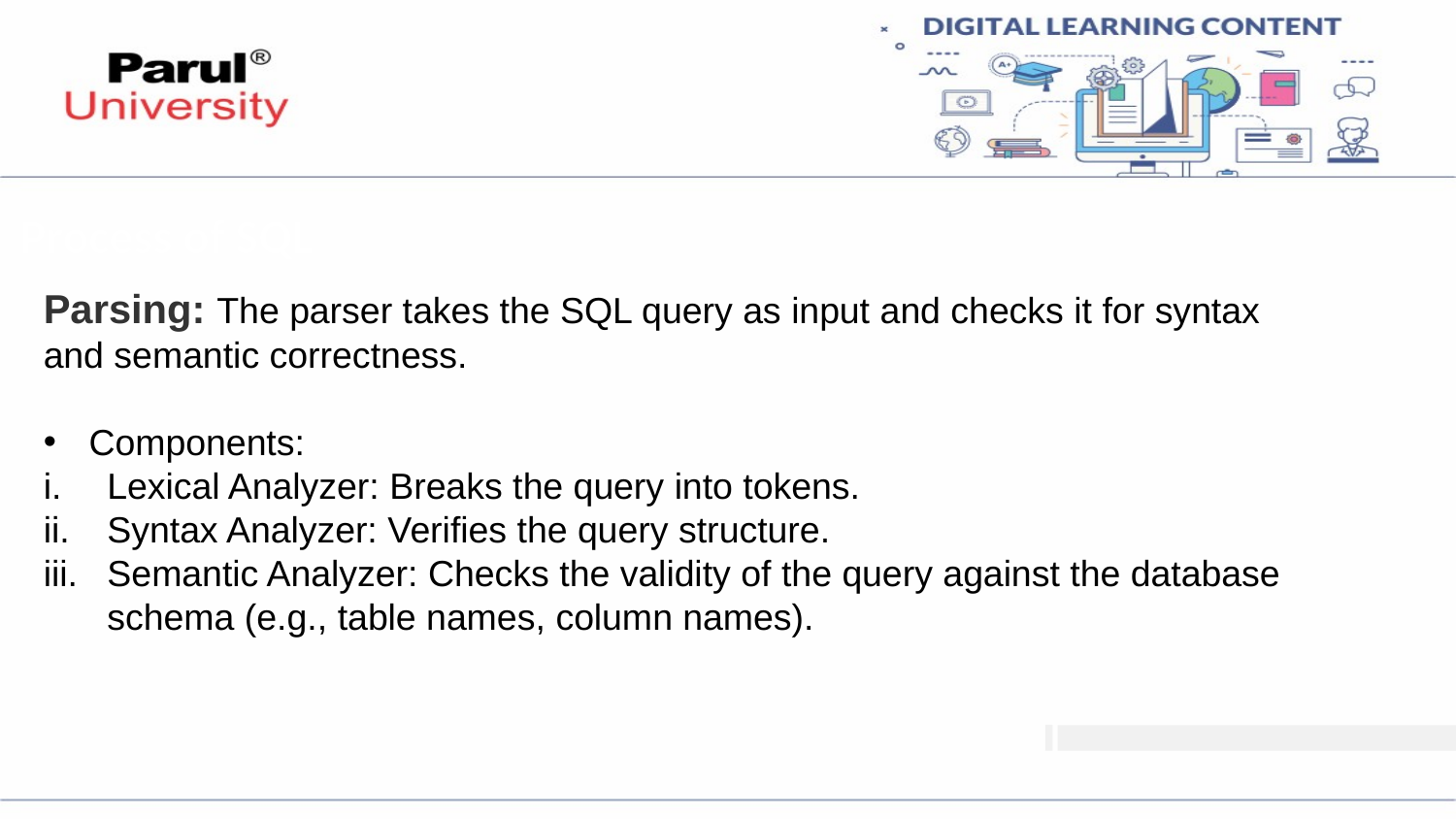

# Process of SQL

Parsing: The parser takes the SQL query as input and checks it for syntax and semantic correctness.

Components:
Lexical Analyzer: Breaks the query into tokens.
Syntax Analyzer: Verifies the query structure.
Semantic Analyzer: Checks the validity of the query against the database schema (e.g., table names, column names).